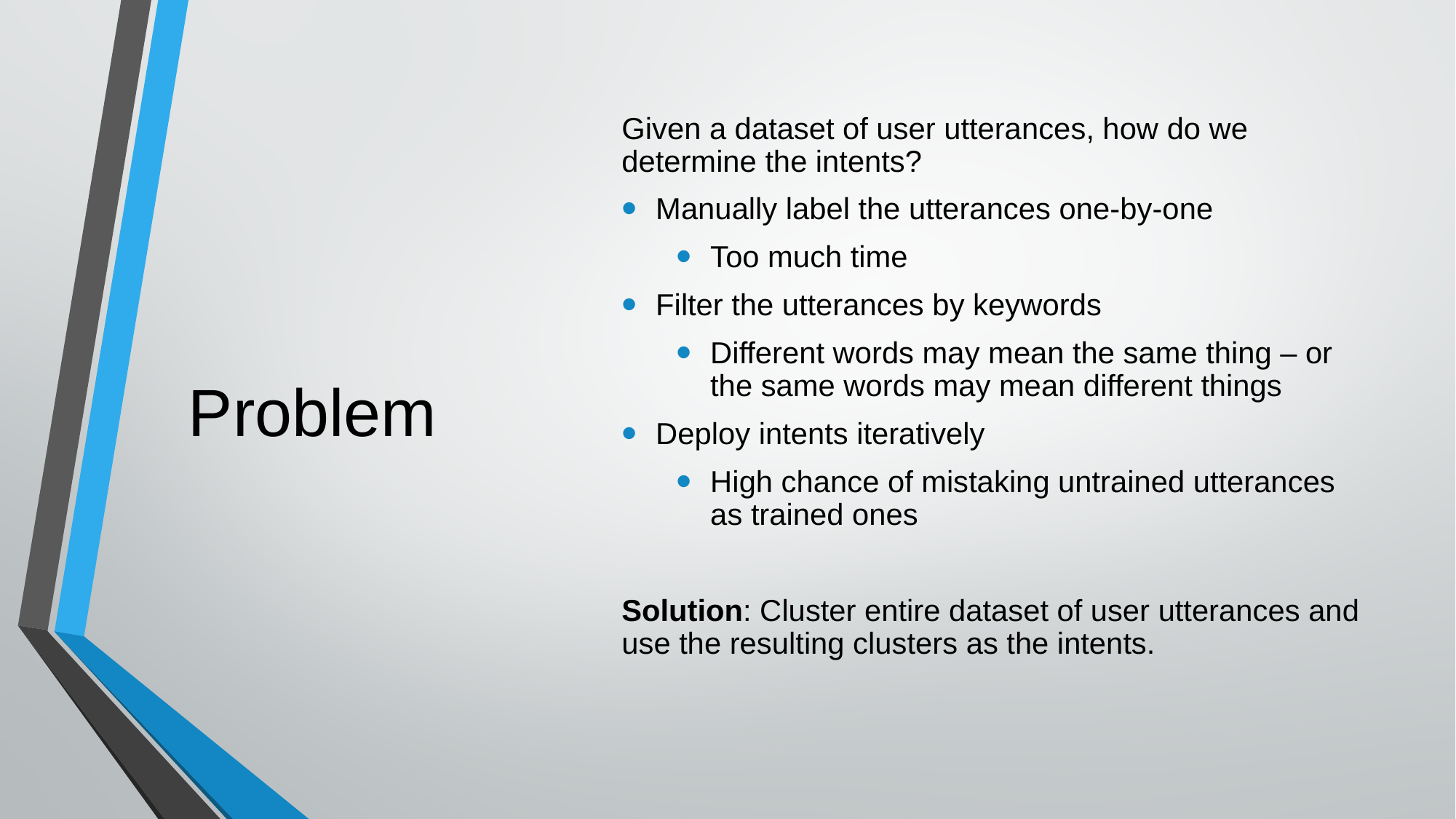

Given a dataset of user utterances, how do we determine the intents?
Manually label the utterances one-by-one
Too much time
Filter the utterances by keywords
Different words may mean the same thing – or the same words may mean different things
Deploy intents iteratively
High chance of mistaking untrained utterances as trained ones

Solution: Cluster entire dataset of user utterances and use the resulting clusters as the intents.
# Problem